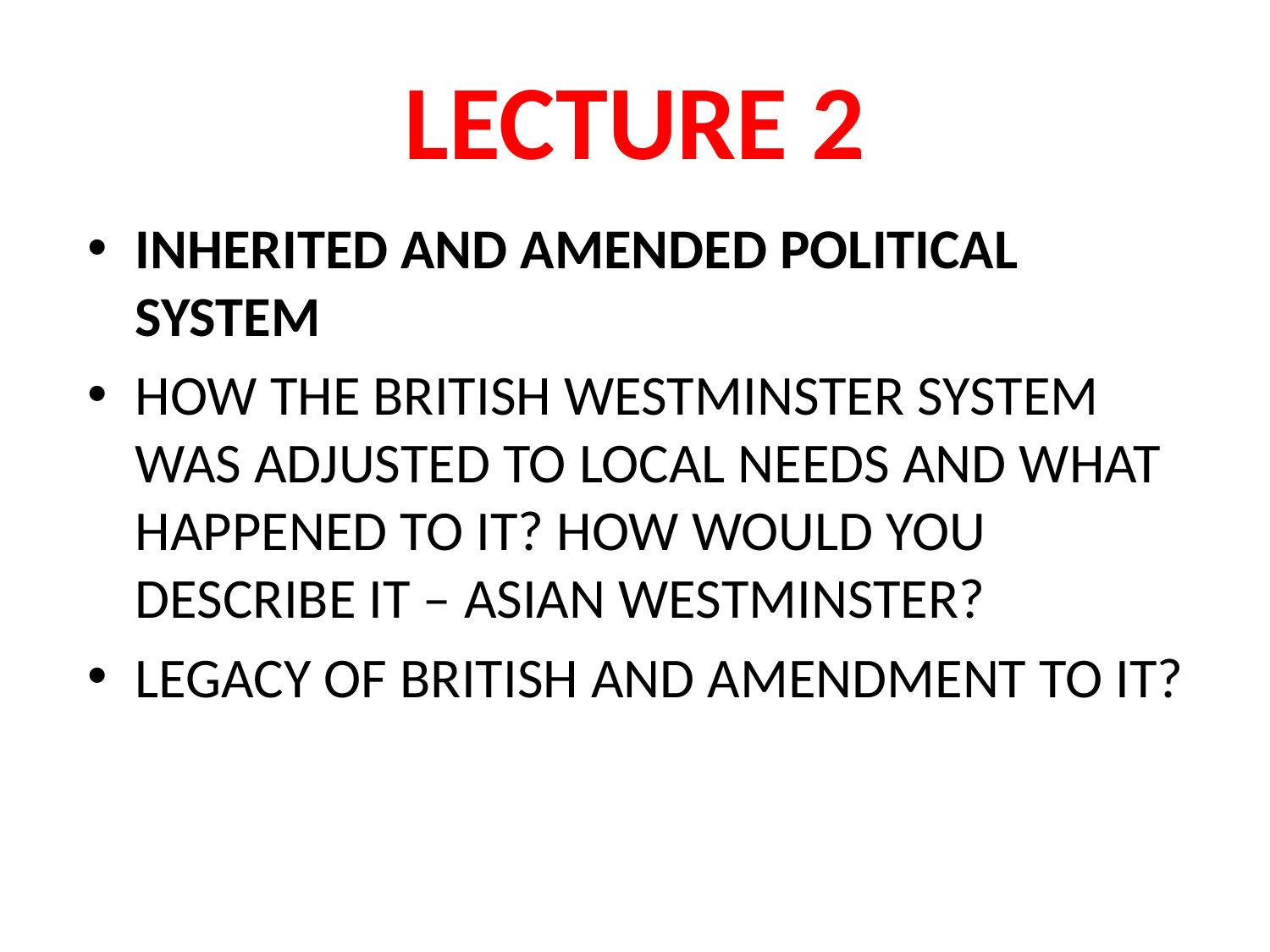

LECTURE 2
INHERITED AND AMENDED POLITICAL SYSTEM
HOW THE BRITISH WESTMINSTER SYSTEM WAS ADJUSTED TO LOCAL NEEDS AND WHAT HAPPENED TO IT? HOW WOULD YOU DESCRIBE IT – ASIAN WESTMINSTER?
LEGACY OF BRITISH AND AMENDMENT TO IT?